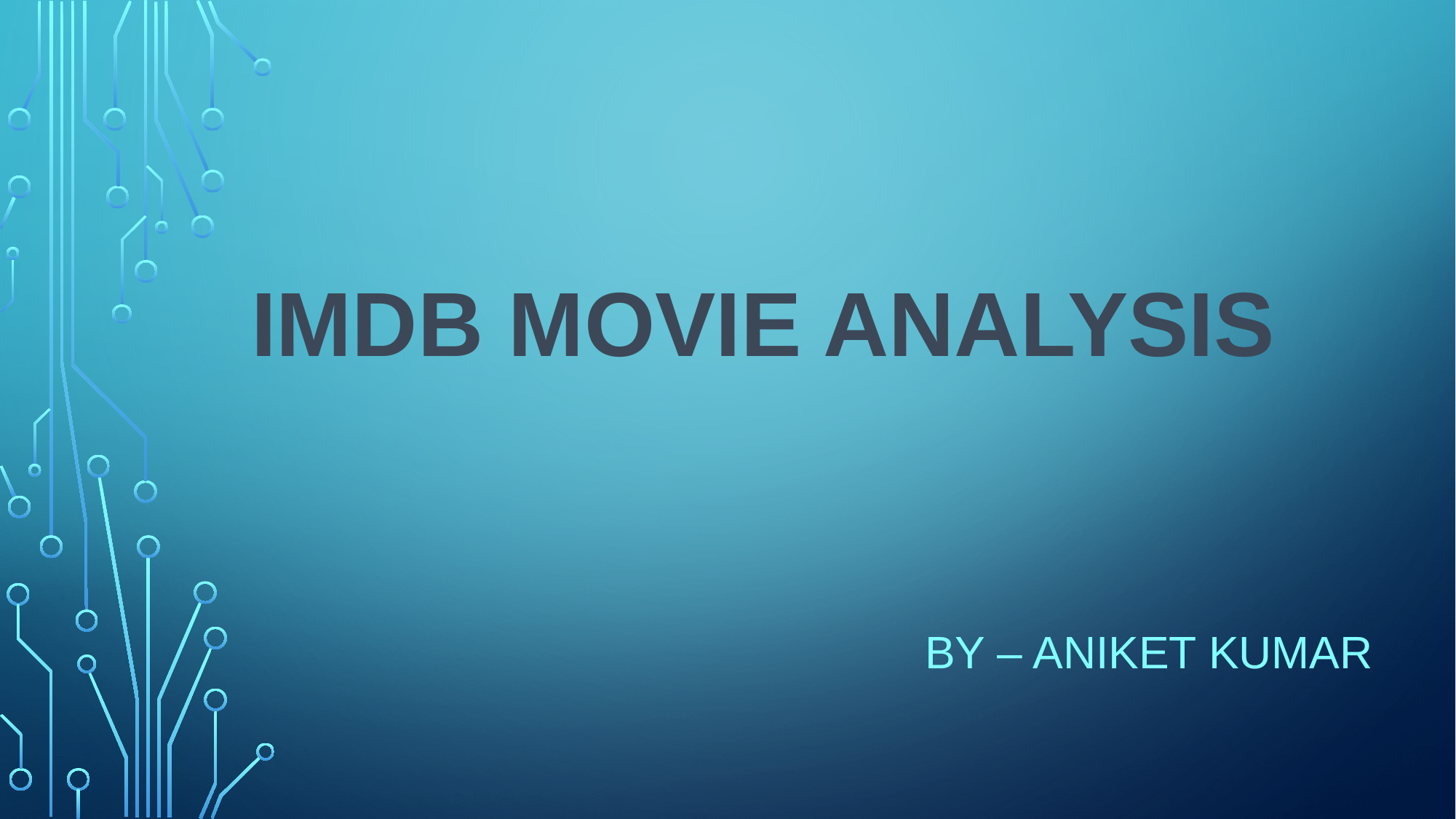

# IMDB Movie Analysis
BY – ANIKET KUMAR